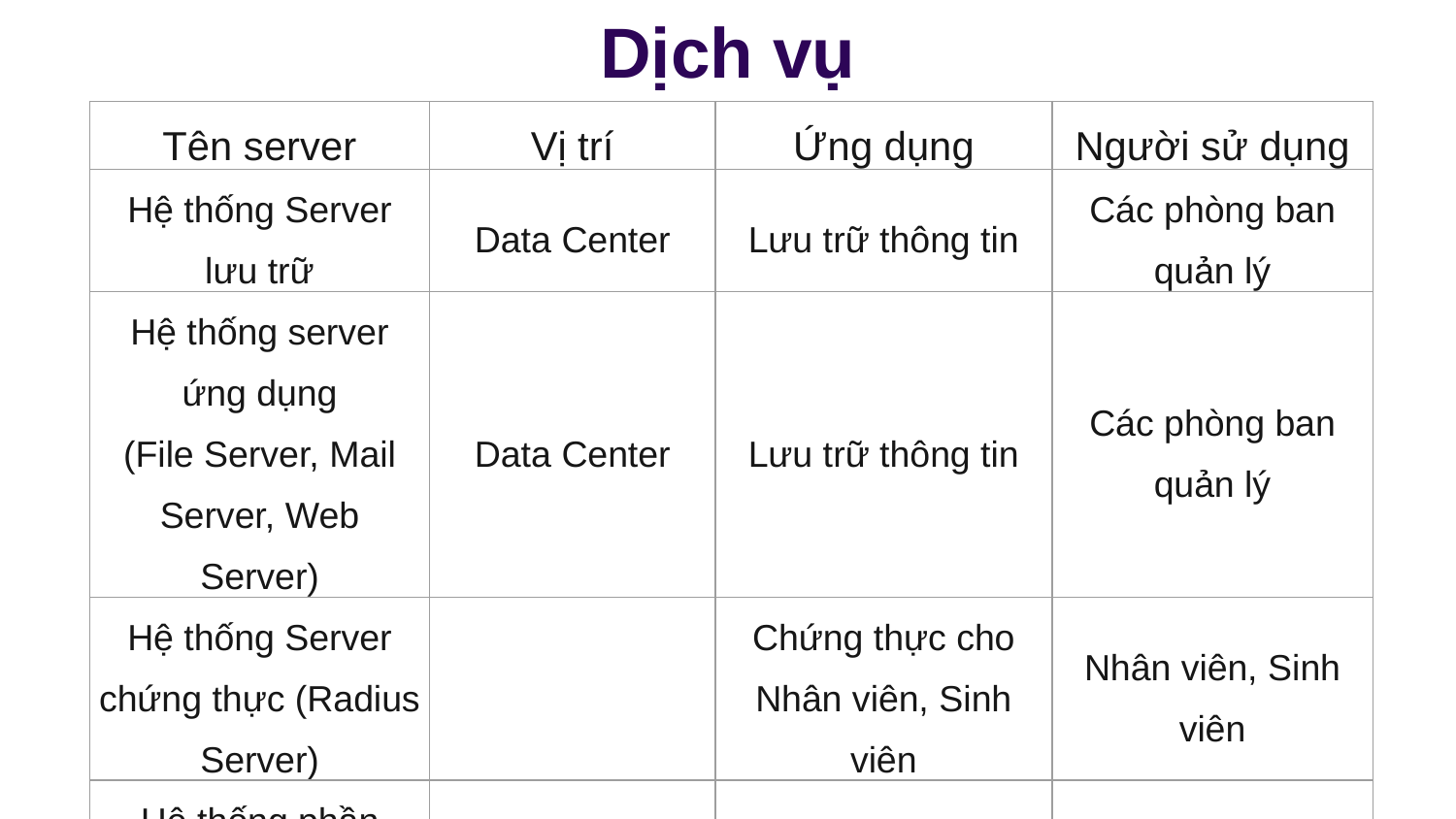

# Dịch vụ
| Tên server | Vị trí | Ứng dụng | Người sử dụng |
| --- | --- | --- | --- |
| Hệ thống Server lưu trữ | Data Center | Lưu trữ thông tin | Các phòng ban quản lý |
| Hệ thống server ứng dụng (File Server, Mail Server, Web Server) | Data Center | Lưu trữ thông tin | Các phòng ban quản lý |
| Hệ thống Server chứng thực (Radius Server) |  | Chứng thực cho Nhân viên, Sinh viên | Nhân viên, Sinh viên |
| Hệ thống phần cứng để triển khai máy ảo | Data Center | Phục vụ cho việc nghiên cứu | Giảng viên, Sinh viên |
| Hệ thống cloud | Cloud | Ứng dụng cho nhân viên | Nhân viên |